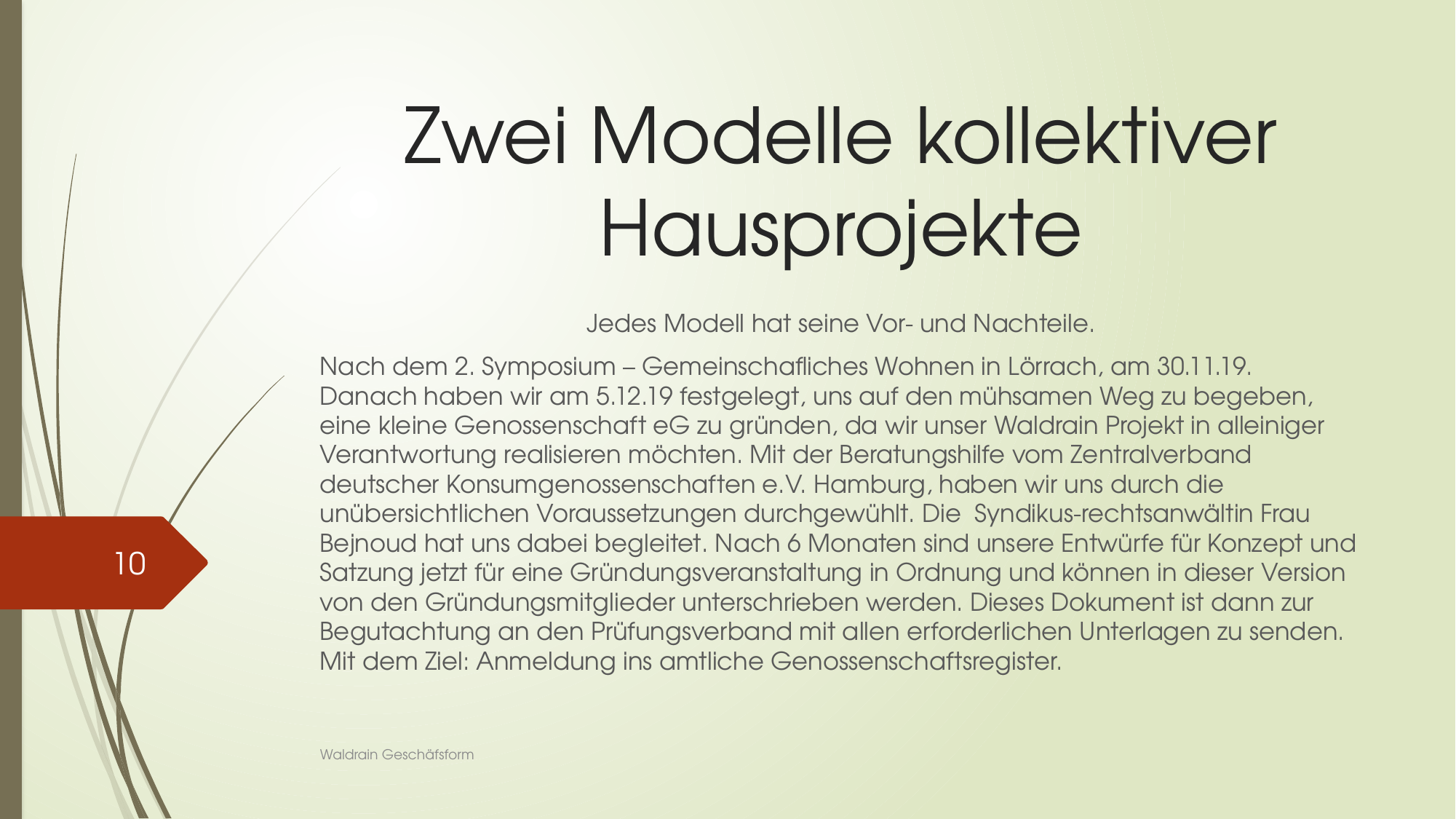

# Zwei Modelle kollektiver Hausprojekte
Jedes Modell hat seine Vor- und Nachteile.
Nach dem 2. Symposium – Gemeinschafliches Wohnen in Lörrach, am 30.11.19.
Danach haben wir am 5.12.19 festgelegt, uns auf den mühsamen Weg zu begeben, eine kleine Genossenschaft eG zu gründen, da wir unser Waldrain Projekt in alleiniger Verantwortung realisieren möchten. Mit der Beratungshilfe vom Zentralverband deutscher Konsumgenossenschaften e.V. Hamburg, haben wir uns durch die unübersichtlichen Voraussetzungen durchgewühlt. Die  Syndikus-rechtsanwältin Frau Bejnoud hat uns dabei begleitet. Nach 6 Monaten sind unsere Entwürfe für Konzept und Satzung jetzt für eine Gründungsveranstaltung in Ordnung und können in dieser Version von den Gründungsmitglieder unterschrieben werden. Dieses Dokument ist dann zur Begutachtung an den Prüfungsverband mit allen erforderlichen Unterlagen zu senden.
Mit dem Ziel: Anmeldung ins amtliche Genossenschaftsregister.

10
Waldrain Geschäfsform